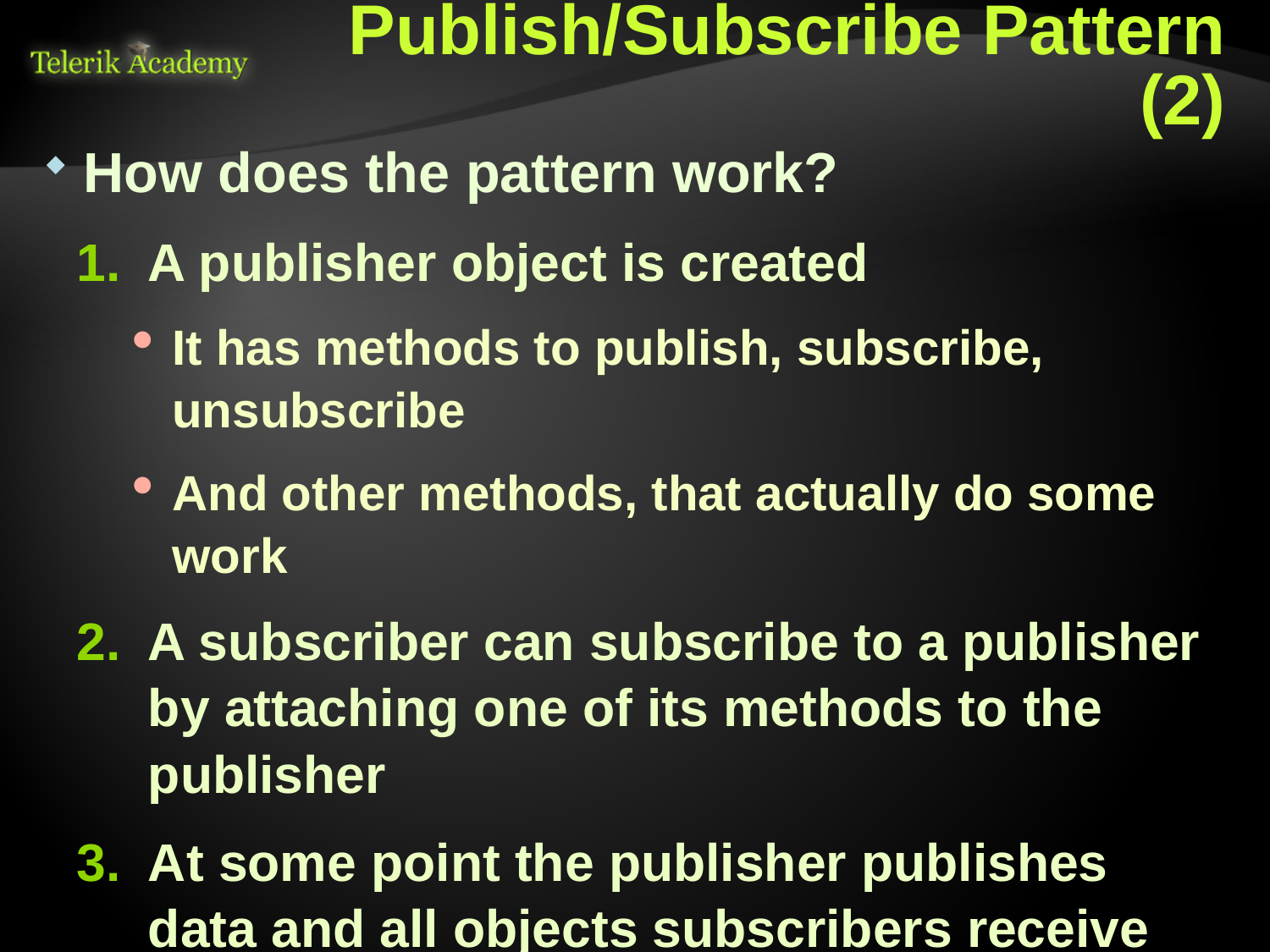

# Publish/Subscribe Pattern (2)
How does the pattern work?
A publisher object is created
It has methods to publish, subscribe, unsubscribe
And other methods, that actually do some work
A subscriber can subscribe to a publisher by attaching one of its methods to the publisher
At some point the publisher publishes data and all objects subscribers receive the data